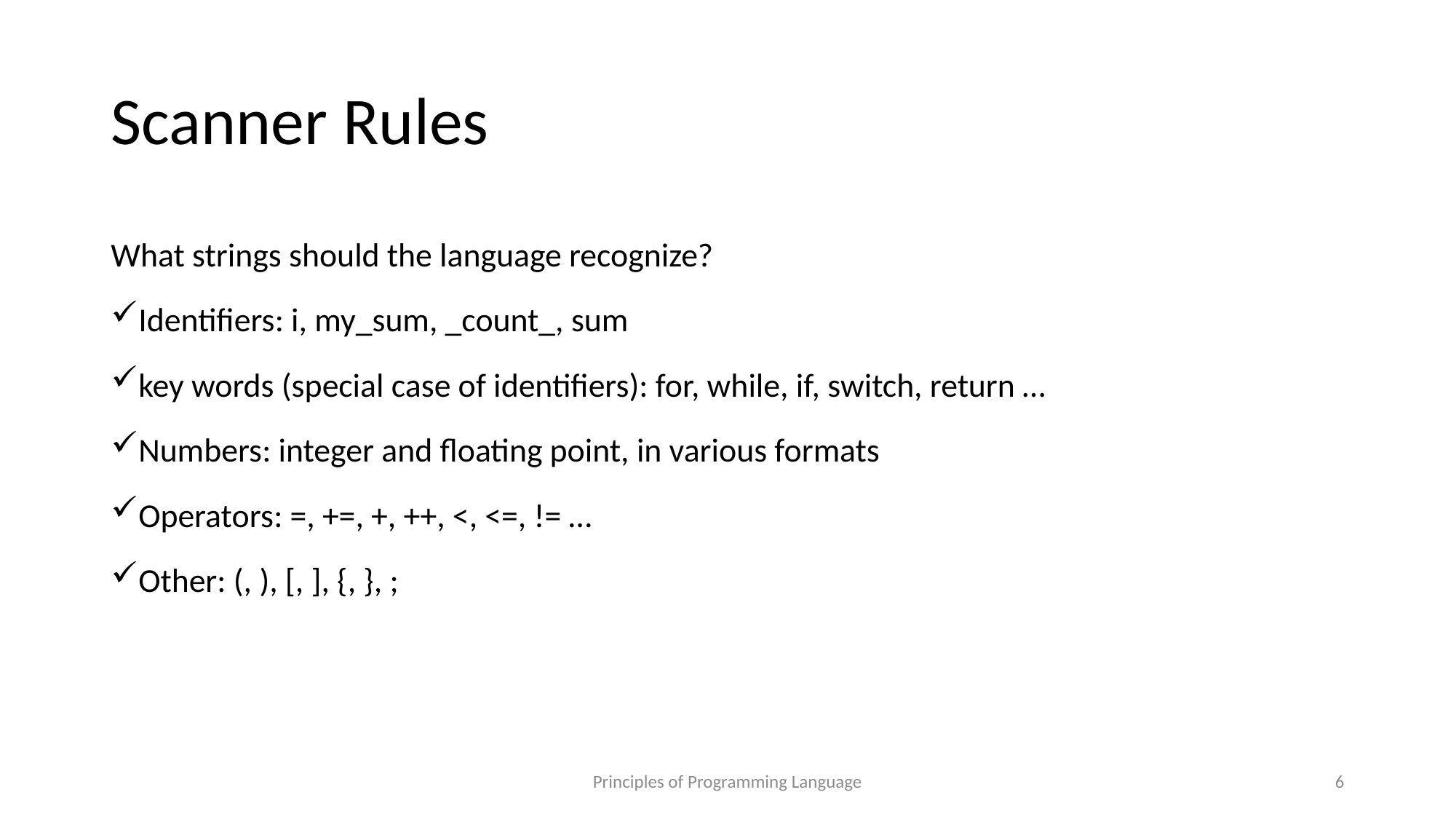

# Scanner Rules
What strings should the language recognize?
Identifiers: i, my_sum, _count_, sum
key words (special case of identifiers): for, while, if, switch, return …
Numbers: integer and floating point, in various formats
Operators: =, +=, +, ++, <, <=, != …
Other: (, ), [, ], {, }, ;
Principles of Programming Language
6